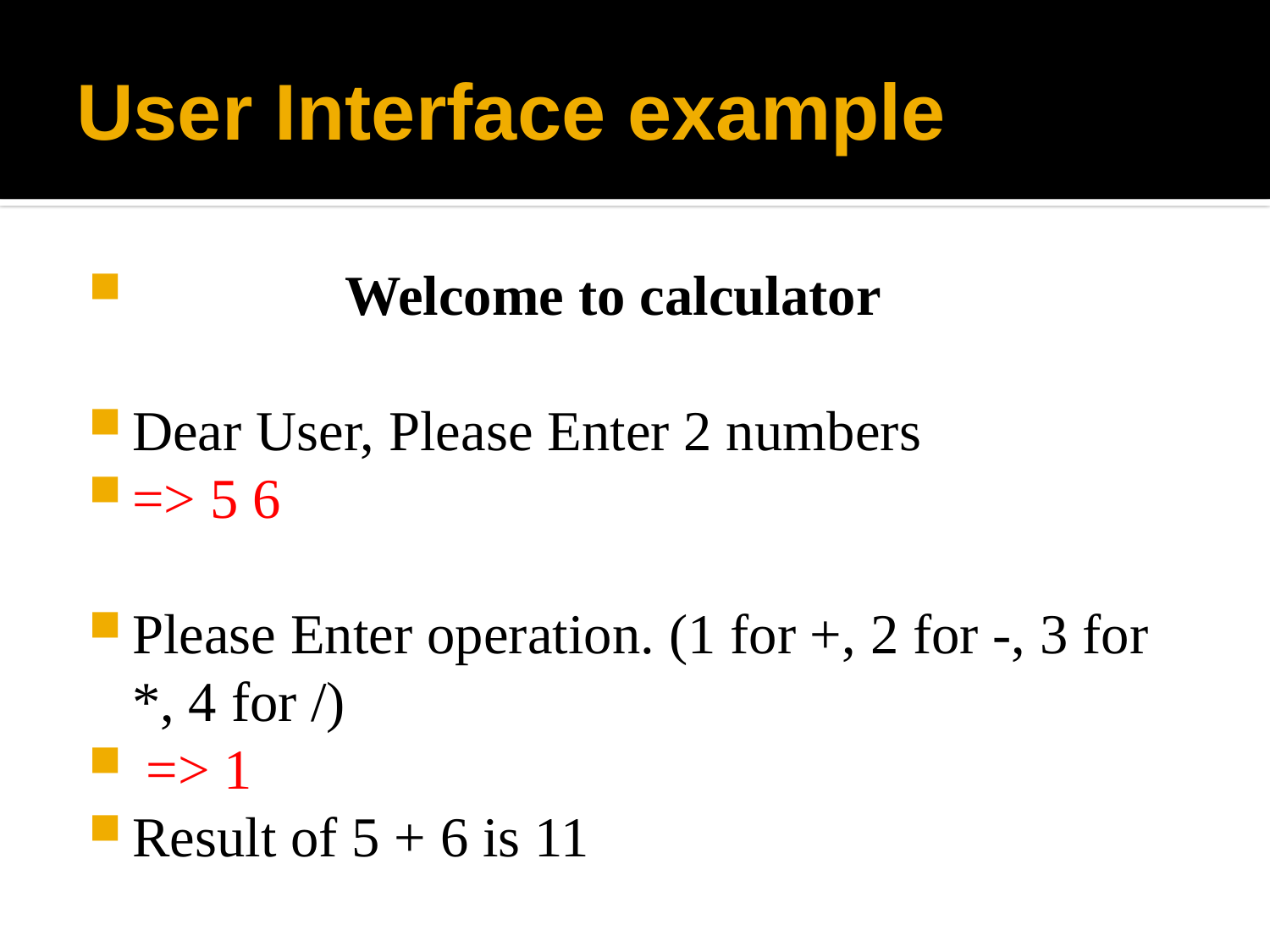

# User Interface example
               Welcome to calculator

Dear User, Please Enter 2 numbers
=> 5 6

Please Enter operation. (1 for +, 2 for -, 3 for *, 4 for /)
 => 1
Result of 5 + 6 is 11